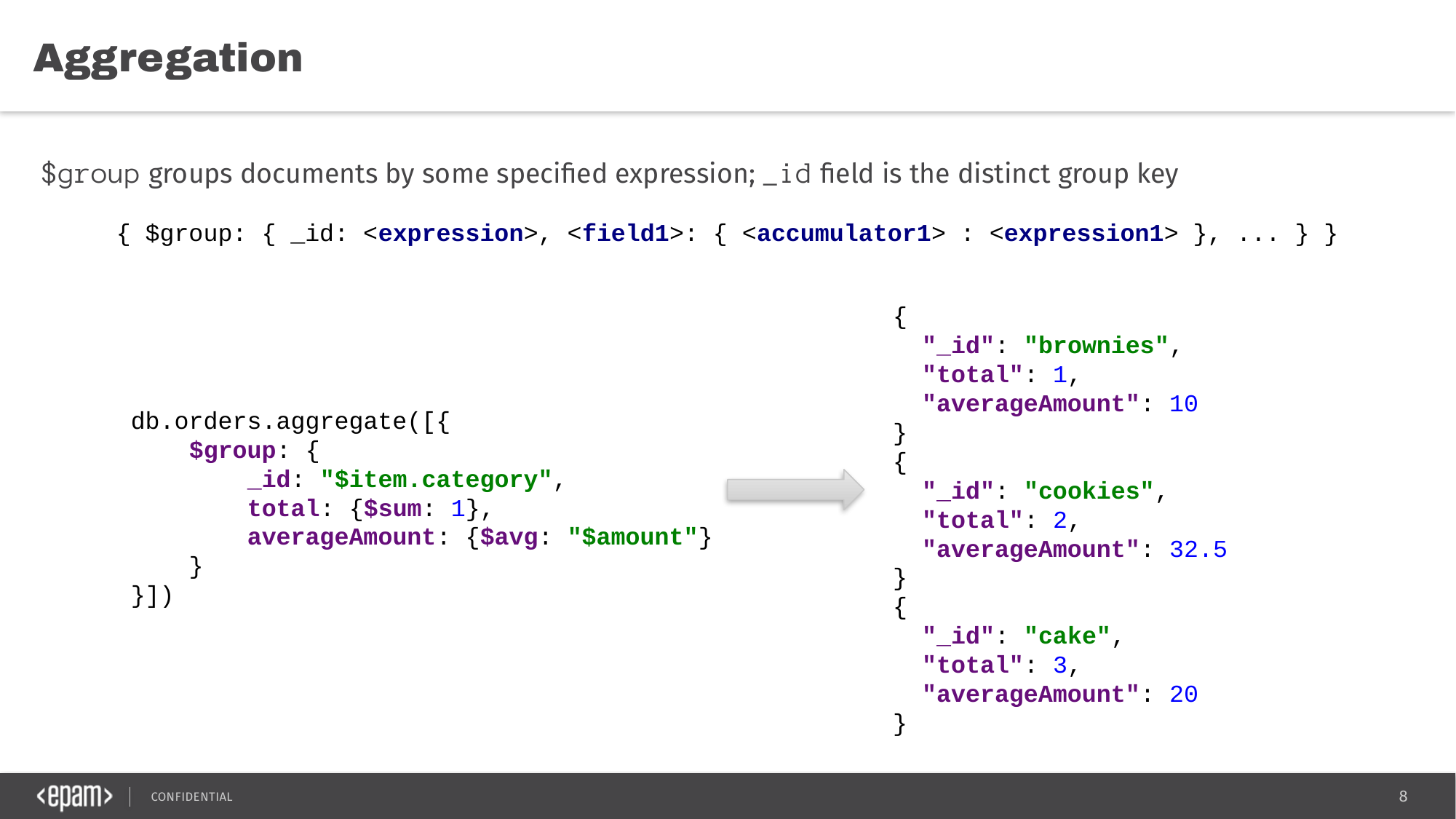

Aggregation

$group groups documents by some specified expression; _id field is the distinct group key
{ $group: { _id: <expression>, <field1>: { <accumulator1> : <expression1> }, ... } }
{
  "_id": "brownies",
  "total": 1,
  "averageAmount": 10
}
{
  "_id": "cookies",
  "total": 2,
  "averageAmount": 32.5
}
{
  "_id": "cake",
  "total": 3,
  "averageAmount": 20
}
db.orders.aggregate([{
    $group: {
        _id: "$item.category",
        total: {$sum: 1},
        averageAmount: {$avg: "$amount"}
    }
}])